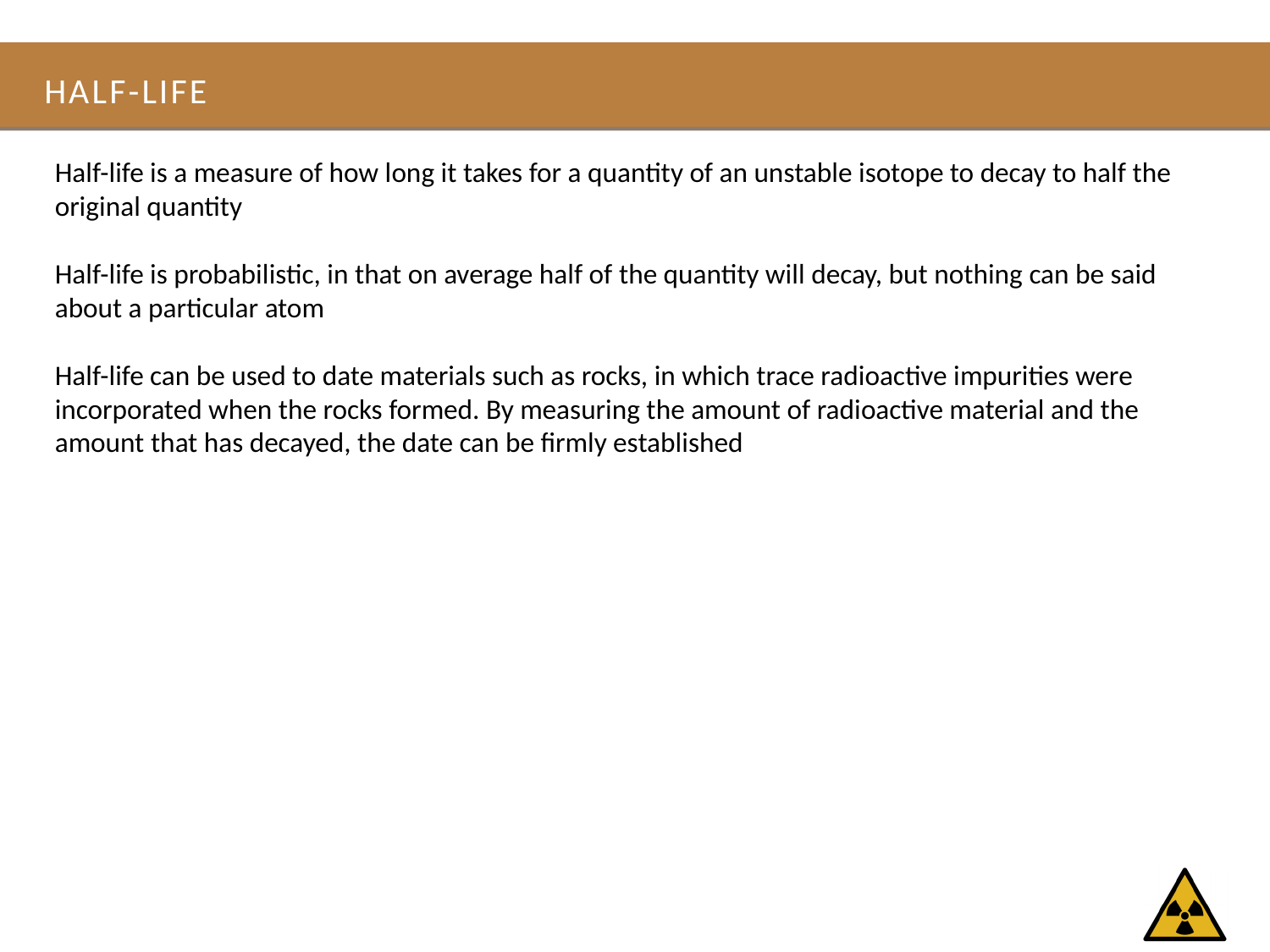

# Half-life
Half-life is a measure of how long it takes for a quantity of an unstable isotope to decay to half the original quantity

Half-life is probabilistic, in that on average half of the quantity will decay, but nothing can be said about a particular atom

Half-life can be used to date materials such as rocks, in which trace radioactive impurities were incorporated when the rocks formed. By measuring the amount of radioactive material and the amount that has decayed, the date can be firmly established